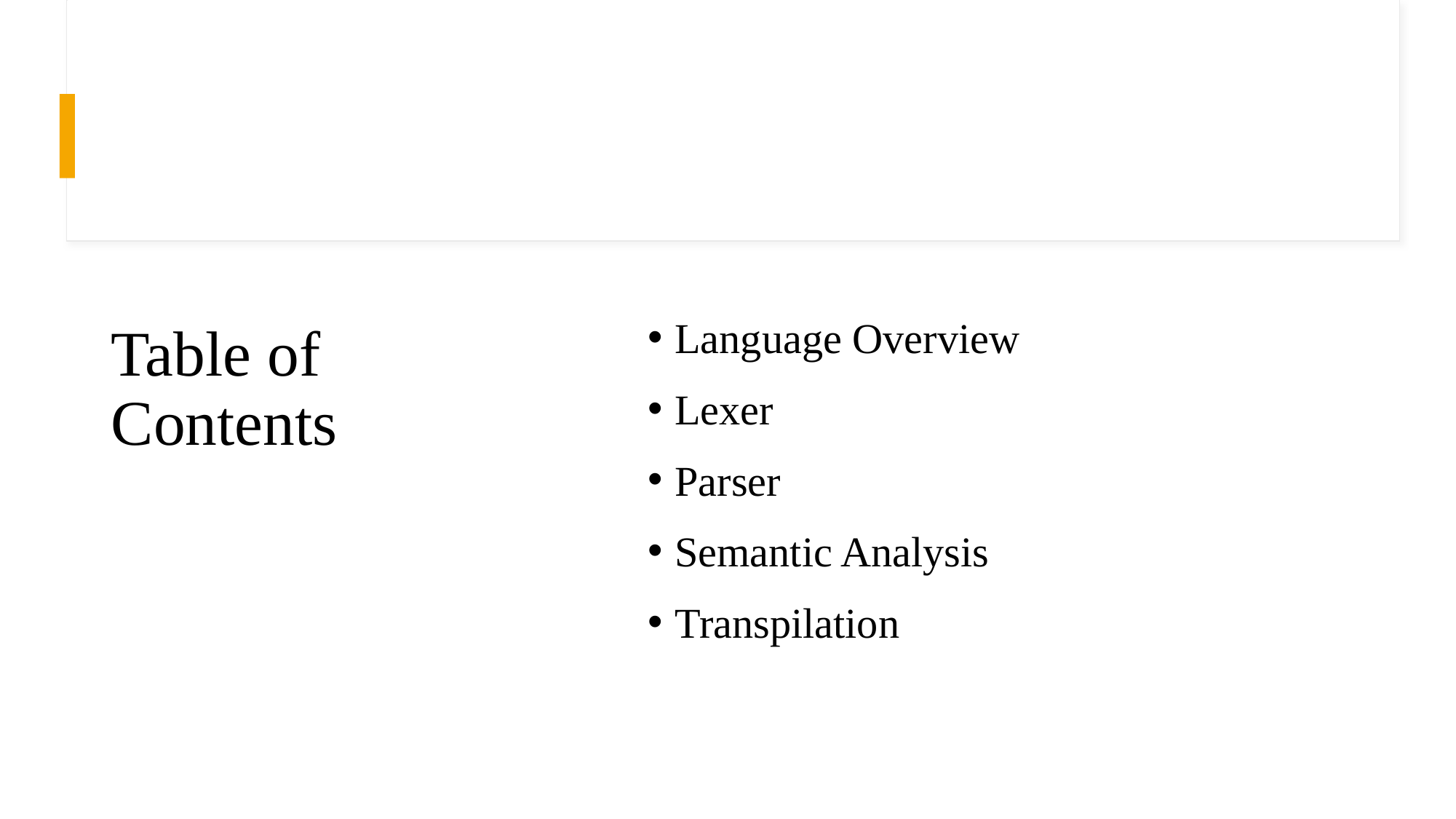

# Table of Contents
Language Overview
Lexer
Parser
Semantic Analysis
Transpilation